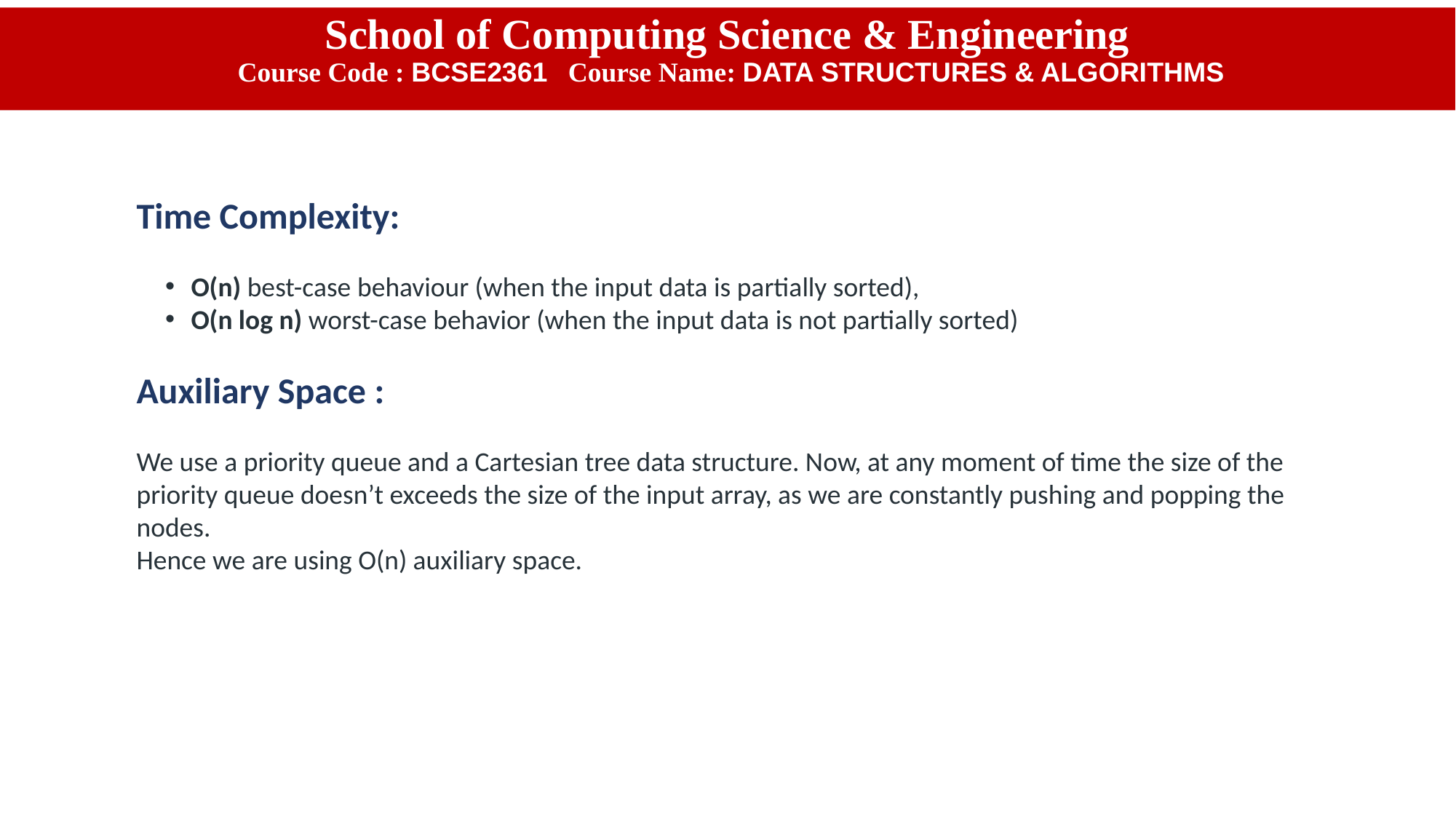

School of Computing Science & Engineering
 Course Code : BCSE2361   Course Name: DATA STRUCTURES & ALGORITHMS

Time Complexity:

O(n) best-case behaviour (when the input data is partially sorted),
O(n log n) worst-case behavior (when the input data is not partially sorted)

Auxiliary Space :

We use a priority queue and a Cartesian tree data structure. Now, at any moment of time the size of the priority queue doesn’t exceeds the size of the input array, as we are constantly pushing and popping the nodes. 
Hence we are using O(n) auxiliary space.